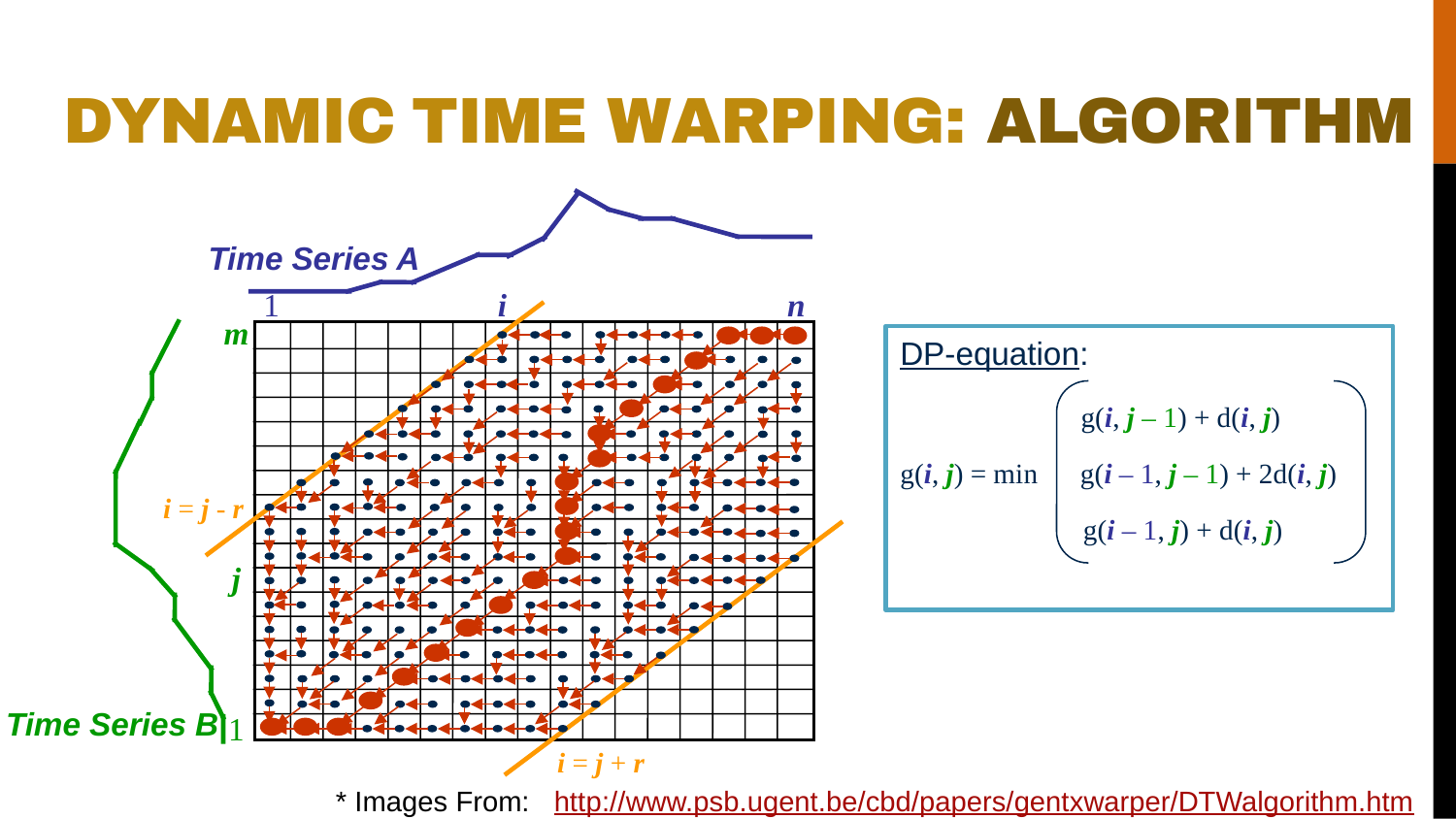

Dynamic Time Warping: Algorithm

Time Series A

1
i
n

m

DP-equation:
	     g(i, j – 1) + d(i, j)
g(i, j) = min      g(i – 1, j – 1) + 2d(i, j)
                          g(i – 1, j) + d(i, j)

i = j - r

j

Time Series B

1

i = j + r
* Images From:   http://www.psb.ugent.be/cbd/papers/gentxwarper/DTWalgorithm.htm